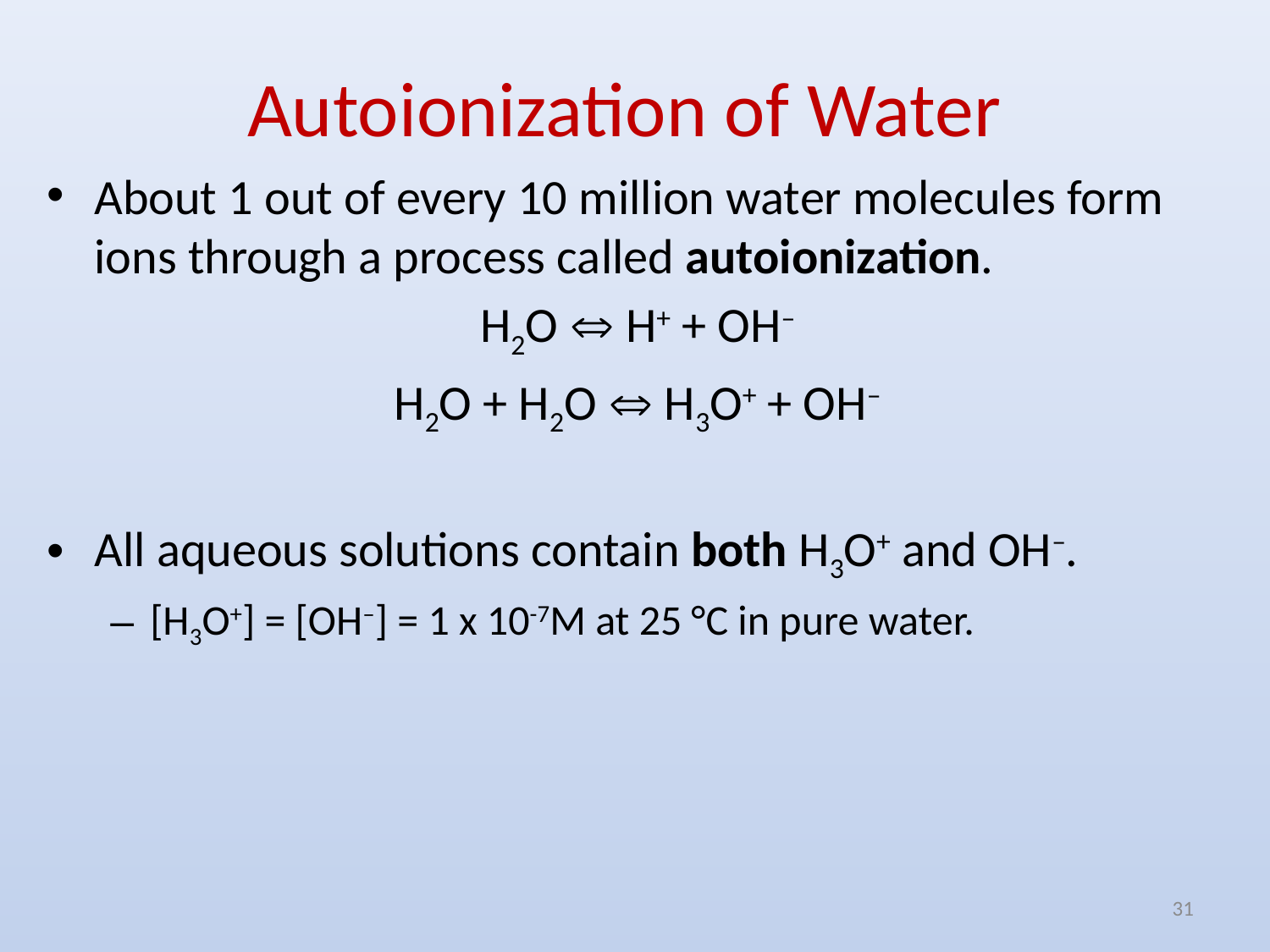

# Autoionization of Water
About 1 out of every 10 million water molecules form ions through a process called autoionization.
H2O ⇔ H+ + OH–
H2O + H2O ⇔ H3O+ + OH–

All aqueous solutions contain both H3O+ and OH–.
[H3O+] = [OH–] = 1 x 10-7M at 25 °C in pure water.
31